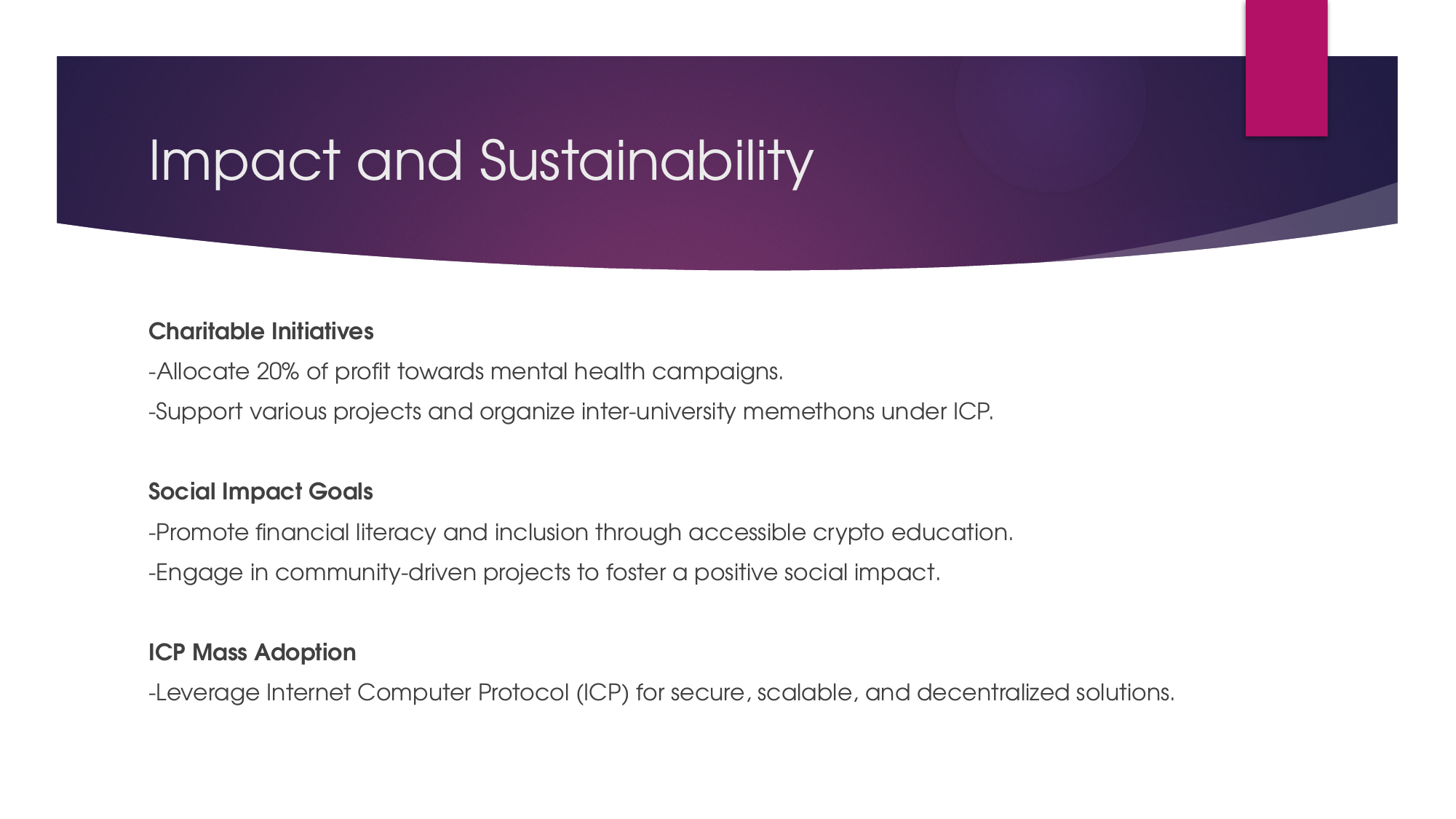

# Impact and Sustainability
Charitable Initiatives
-Allocate 20% of profit towards mental health campaigns.
-Support various projects and organize inter-university memethons under ICP.

Social Impact Goals
-Promote financial literacy and inclusion through accessible crypto education.
-Engage in community-driven projects to foster a positive social impact.

ICP Mass Adoption
-Leverage Internet Computer Protocol (ICP) for secure, scalable, and decentralized solutions.